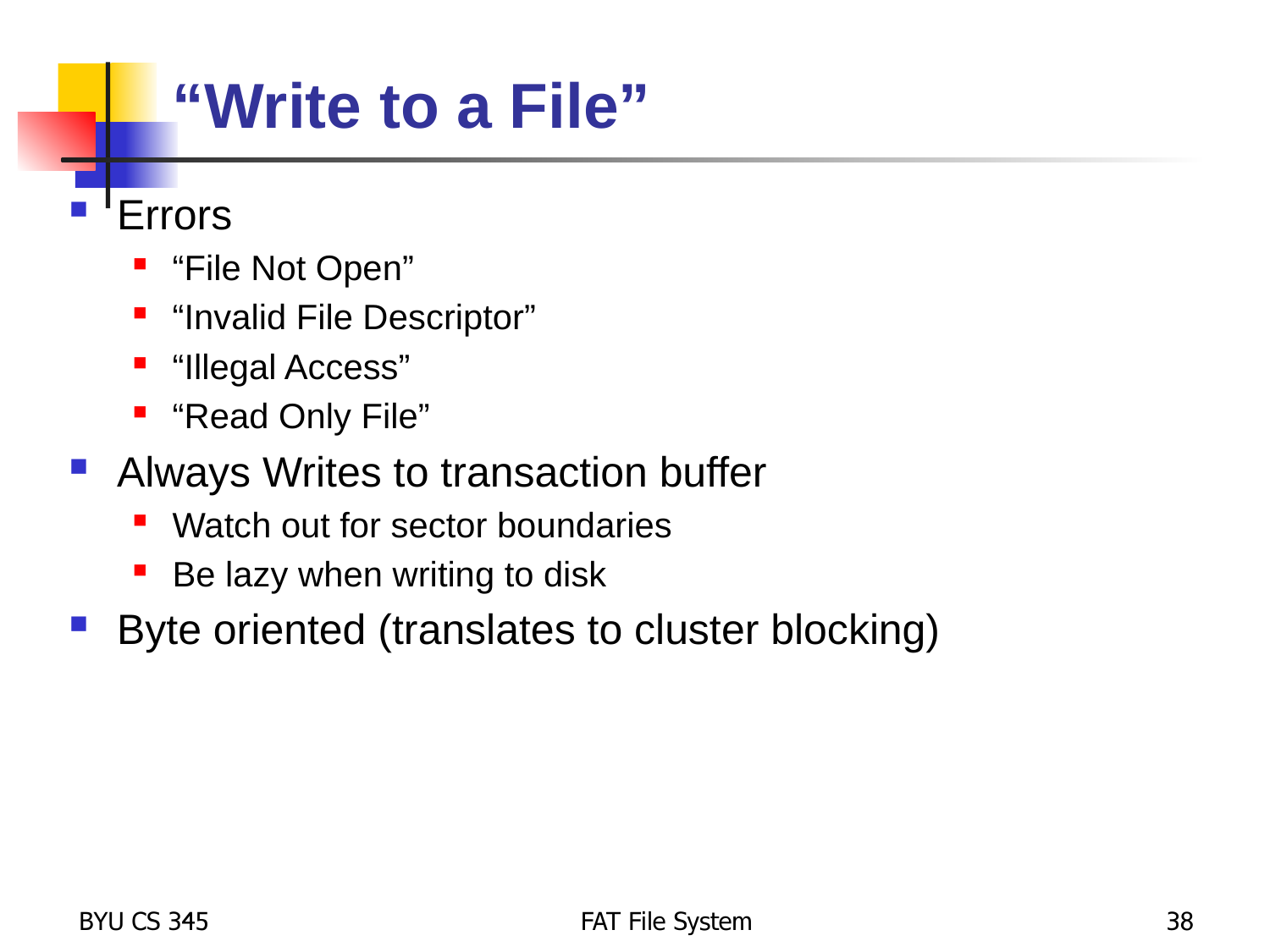

“Write to a File”
Errors
“File Not Open”
“Invalid File Descriptor”
“Illegal Access”
“Read Only File”
Always Writes to transaction buffer
Watch out for sector boundaries
Be lazy when writing to disk
Byte oriented (translates to cluster blocking)

BYU CS 345
FAT File System
38